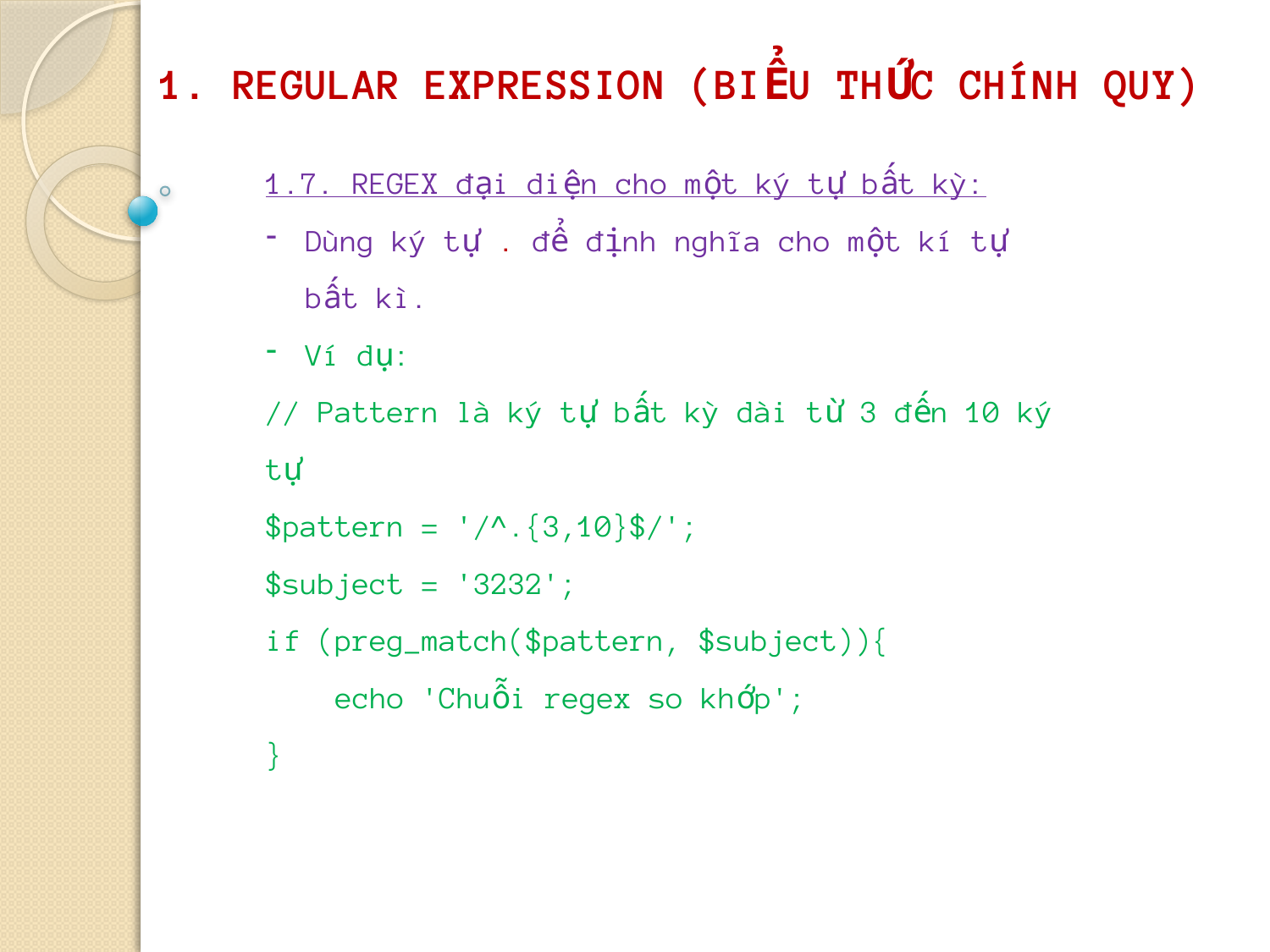

# 1. REGULAR EXPRESSION (BIỂU THỨC CHÍNH QUY)
1.7. REGEX đại diện cho một ký tự bất kỳ:
Dùng ký tự . để định nghĩa cho một kí tự bất kì.
Ví dụ:
// Pattern là ký tự bất kỳ dài từ 3 đến 10 ký tự
$pattern = '/^.{3,10}$/';
$subject = '3232';
if (preg_match($pattern, $subject)){
    echo 'Chuỗi regex so khớp';
}